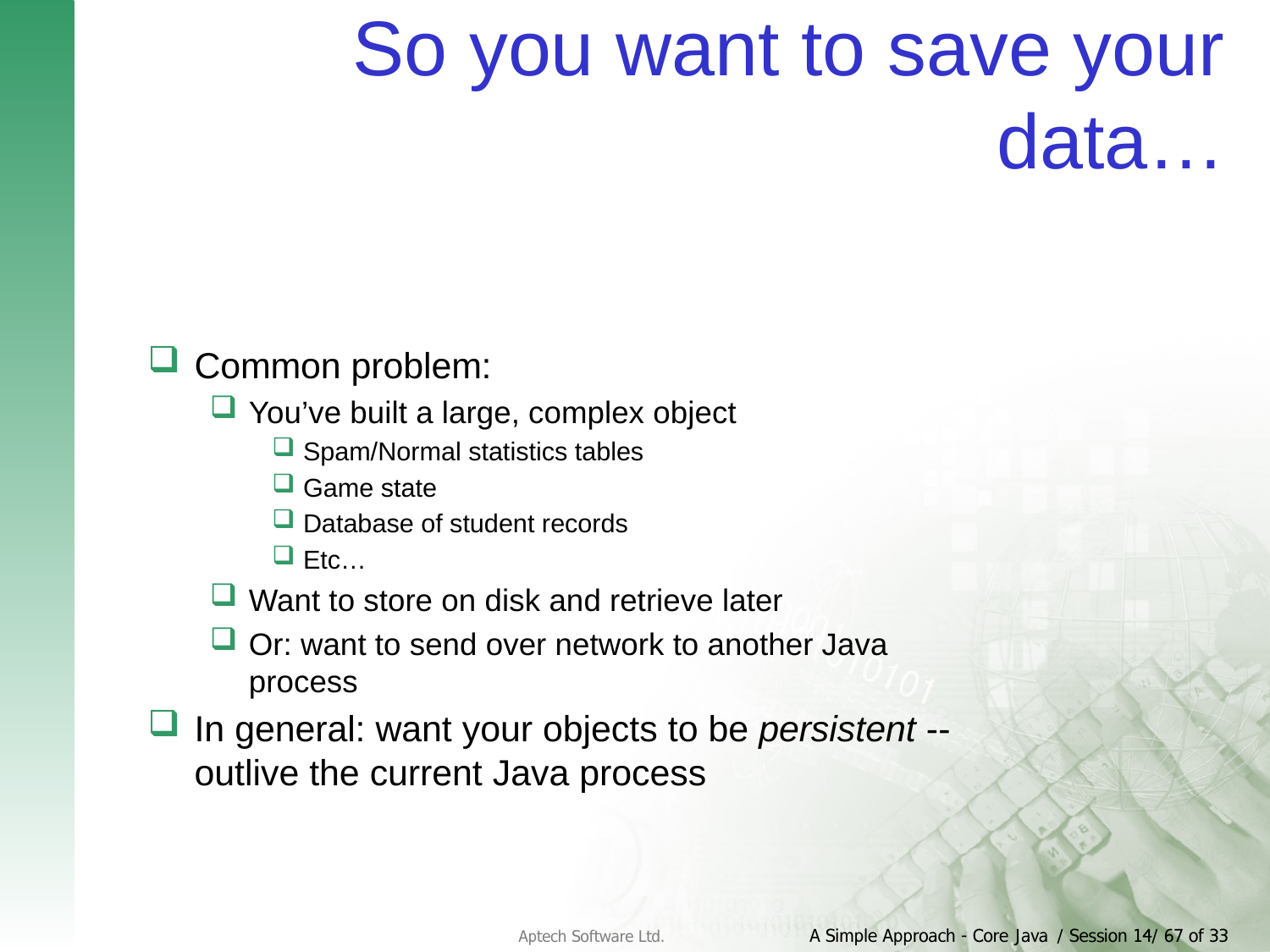

# So you want to save your data…
Common problem:
You’ve built a large, complex object
Spam/Normal statistics tables
Game state
Database of student records
Etc…
Want to store on disk and retrieve later
Or: want to send over network to another Java process
In general: want your objects to be persistent -- outlive the current Java process